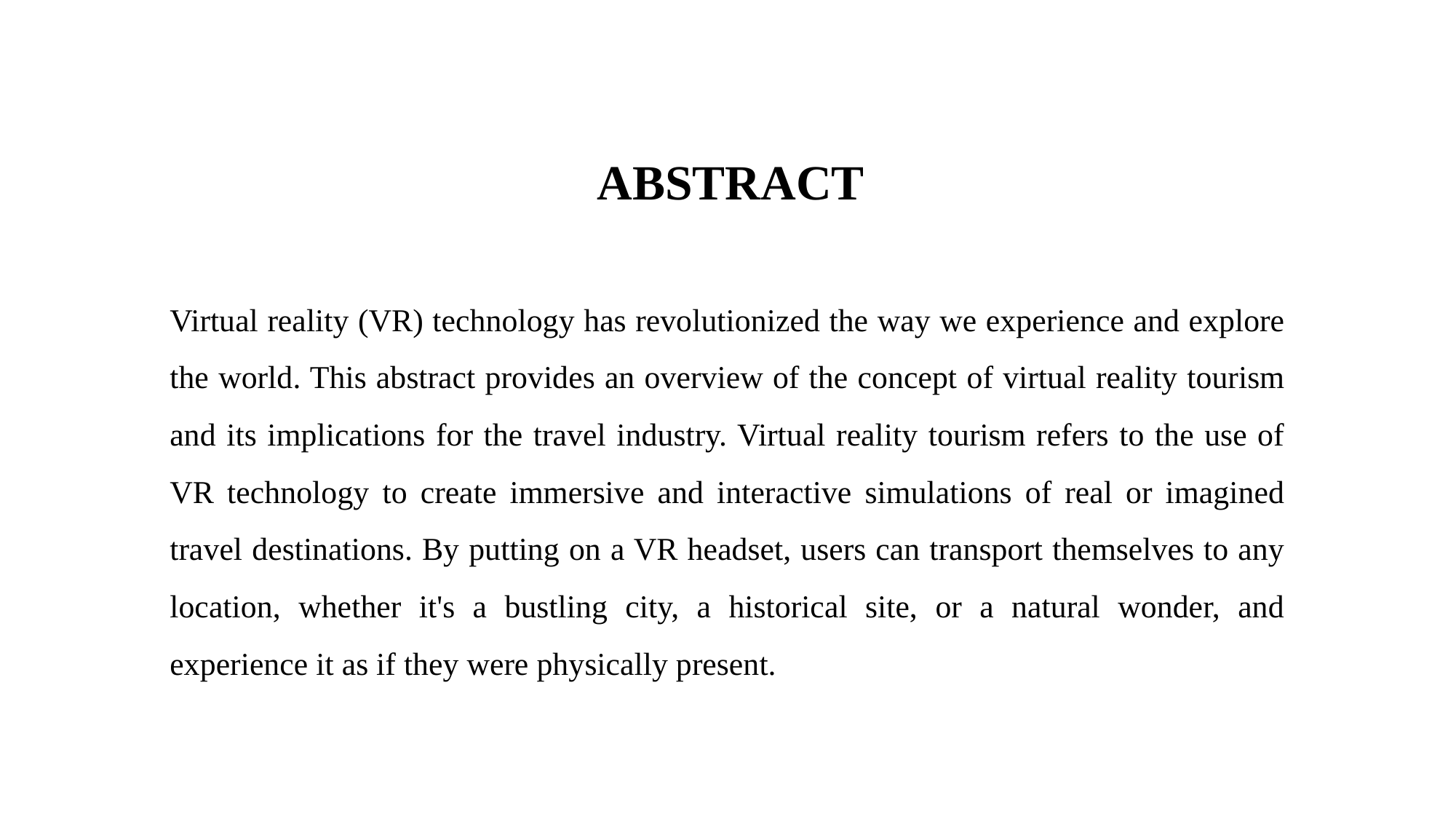

# ABSTRACT
Virtual reality (VR) technology has revolutionized the way we experience and explore the world. This abstract provides an overview of the concept of virtual reality tourism and its implications for the travel industry. Virtual reality tourism refers to the use of VR technology to create immersive and interactive simulations of real or imagined travel destinations. By putting on a VR headset, users can transport themselves to any location, whether it's a bustling city, a historical site, or a natural wonder, and experience it as if they were physically present.